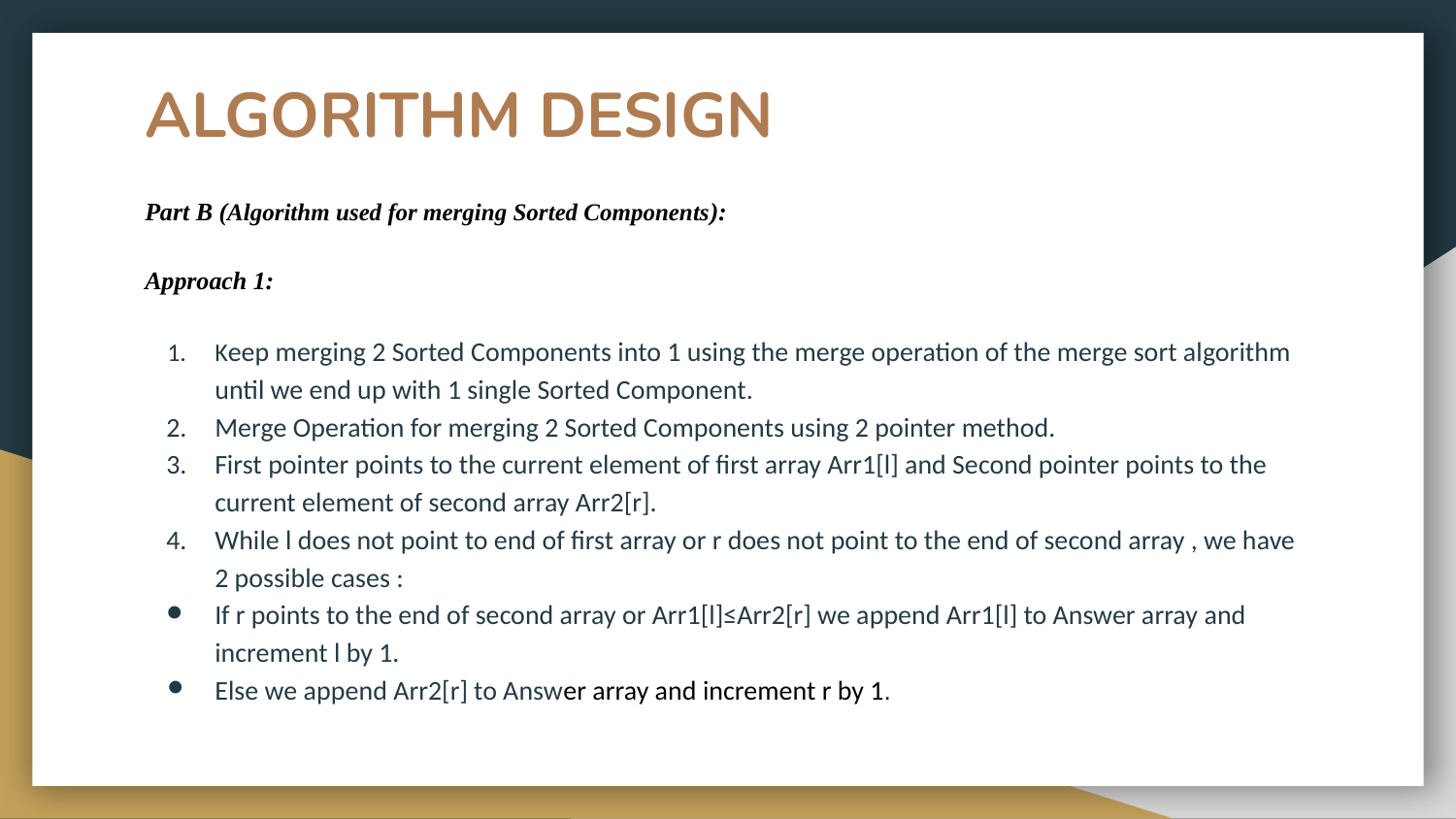

# ALGORITHM DESIGN
Part B (Algorithm used for merging Sorted Components):

Approach 1:

Keep merging 2 Sorted Components into 1 using the merge operation of the merge sort algorithm until we end up with 1 single Sorted Component.
Merge Operation for merging 2 Sorted Components using 2 pointer method.
First pointer points to the current element of first array Arr1[l] and Second pointer points to the current element of second array Arr2[r].
While l does not point to end of first array or r does not point to the end of second array , we have 2 possible cases :
If r points to the end of second array or Arr1[l]≤Arr2[r] we append Arr1[l] to Answer array and increment l by 1.
Else we append Arr2[r] to Answer array and increment r by 1.